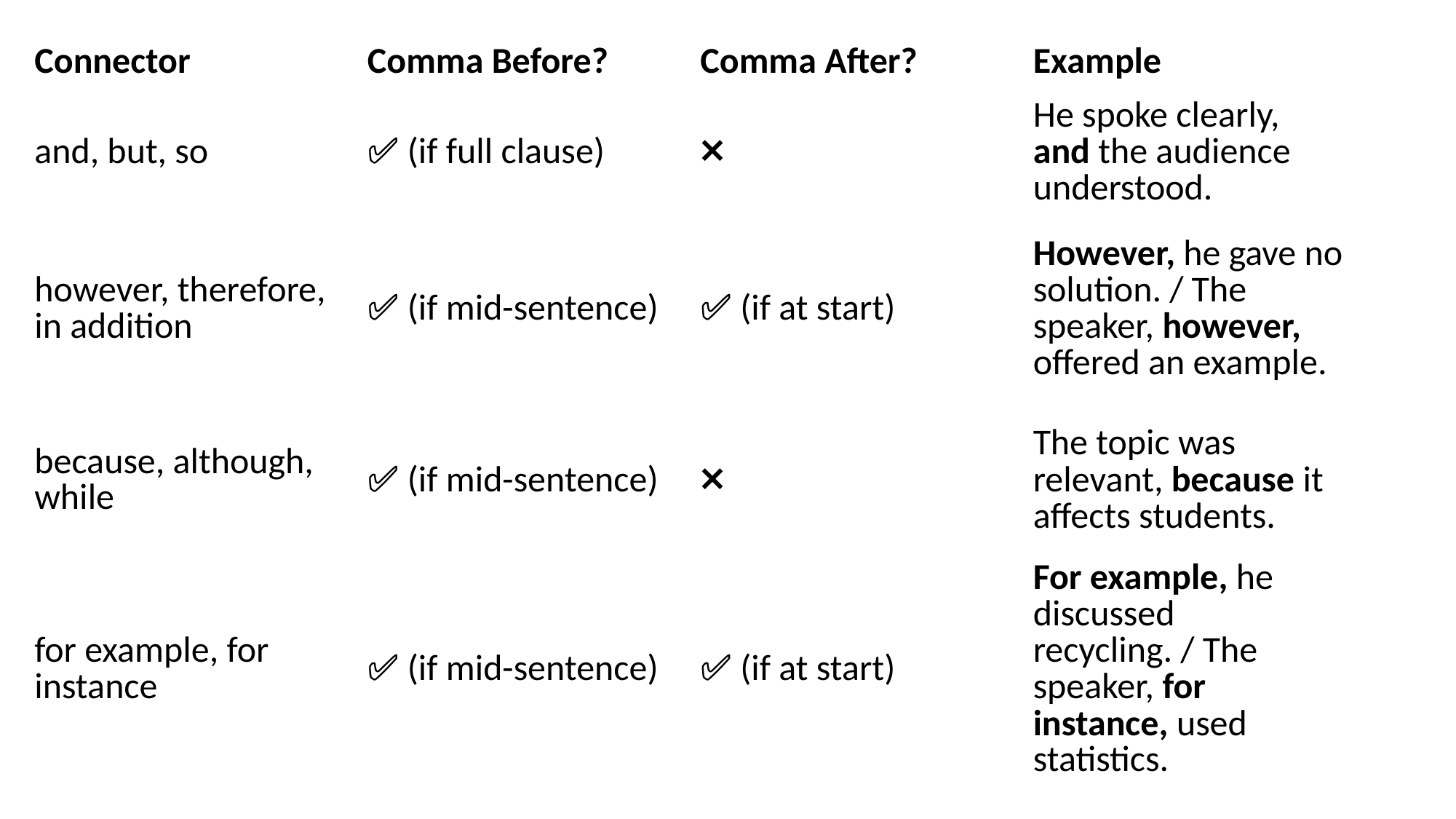

| Connector | Comma Before? | Comma After? | Example |
| --- | --- | --- | --- |
| and, but, so | ✅ (if full clause) | ❌ | He spoke clearly, and the audience understood. |
| however, therefore, in addition | ✅ (if mid-sentence) | ✅ (if at start) | However, he gave no solution. / The speaker, however, offered an example. |
| because, although, while | ✅ (if mid-sentence) | ❌ | The topic was relevant, because it affects students. |
| for example, for instance | ✅ (if mid-sentence) | ✅ (if at start) | For example, he discussed recycling. / The speaker, for instance, used statistics. |